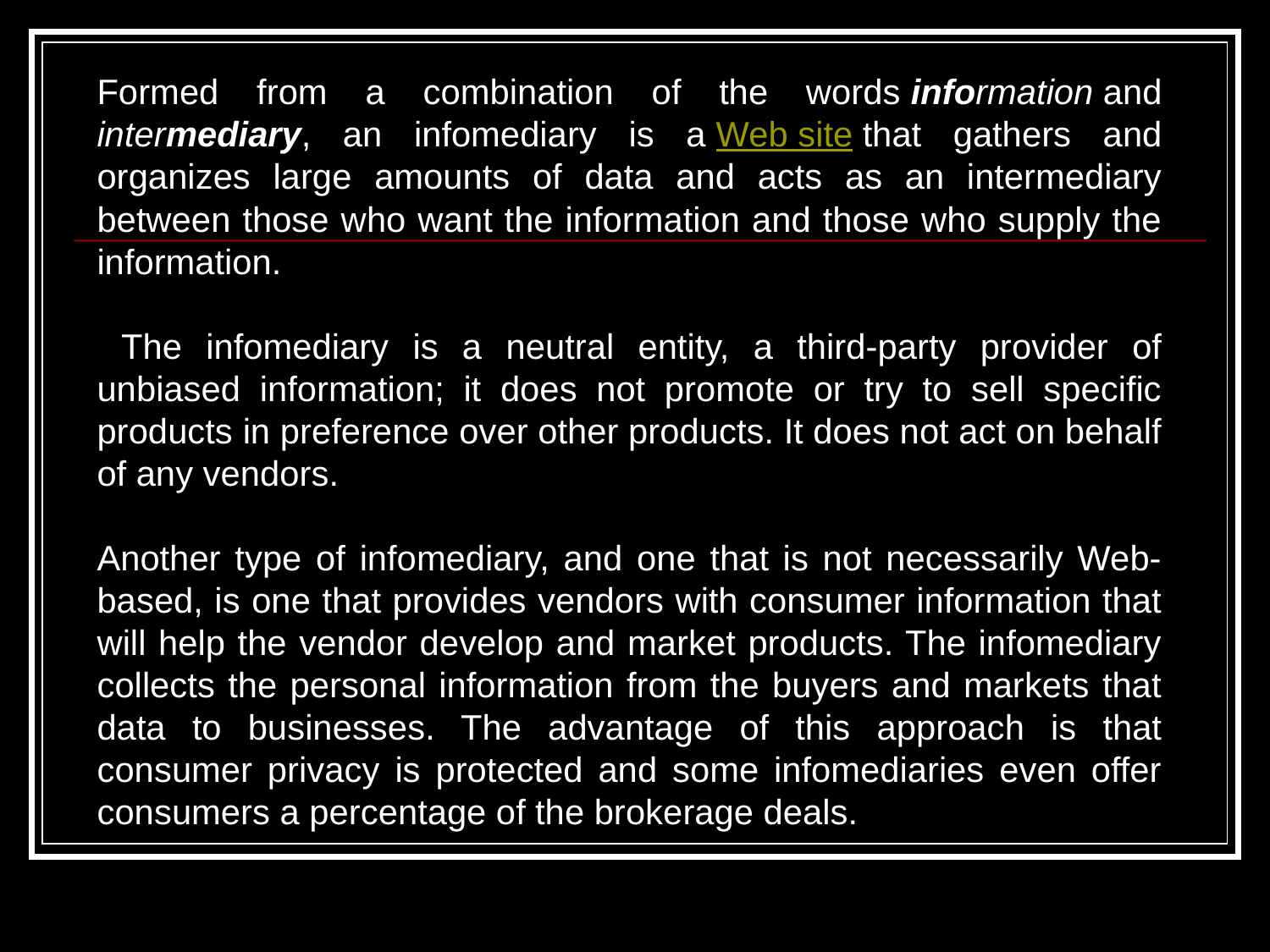

Formed from a combination of the words information and intermediary, an infomediary is a Web site that gathers and organizes large amounts of data and acts as an intermediary between those who want the information and those who supply the information.

 The infomediary is a neutral entity, a third-party provider of unbiased information; it does not promote or try to sell specific products in preference over other products. It does not act on behalf of any vendors.

Another type of infomediary, and one that is not necessarily Web-based, is one that provides vendors with consumer information that will help the vendor develop and market products. The infomediary collects the personal information from the buyers and markets that data to businesses. The advantage of this approach is that consumer privacy is protected and some infomediaries even offer consumers a percentage of the brokerage deals.